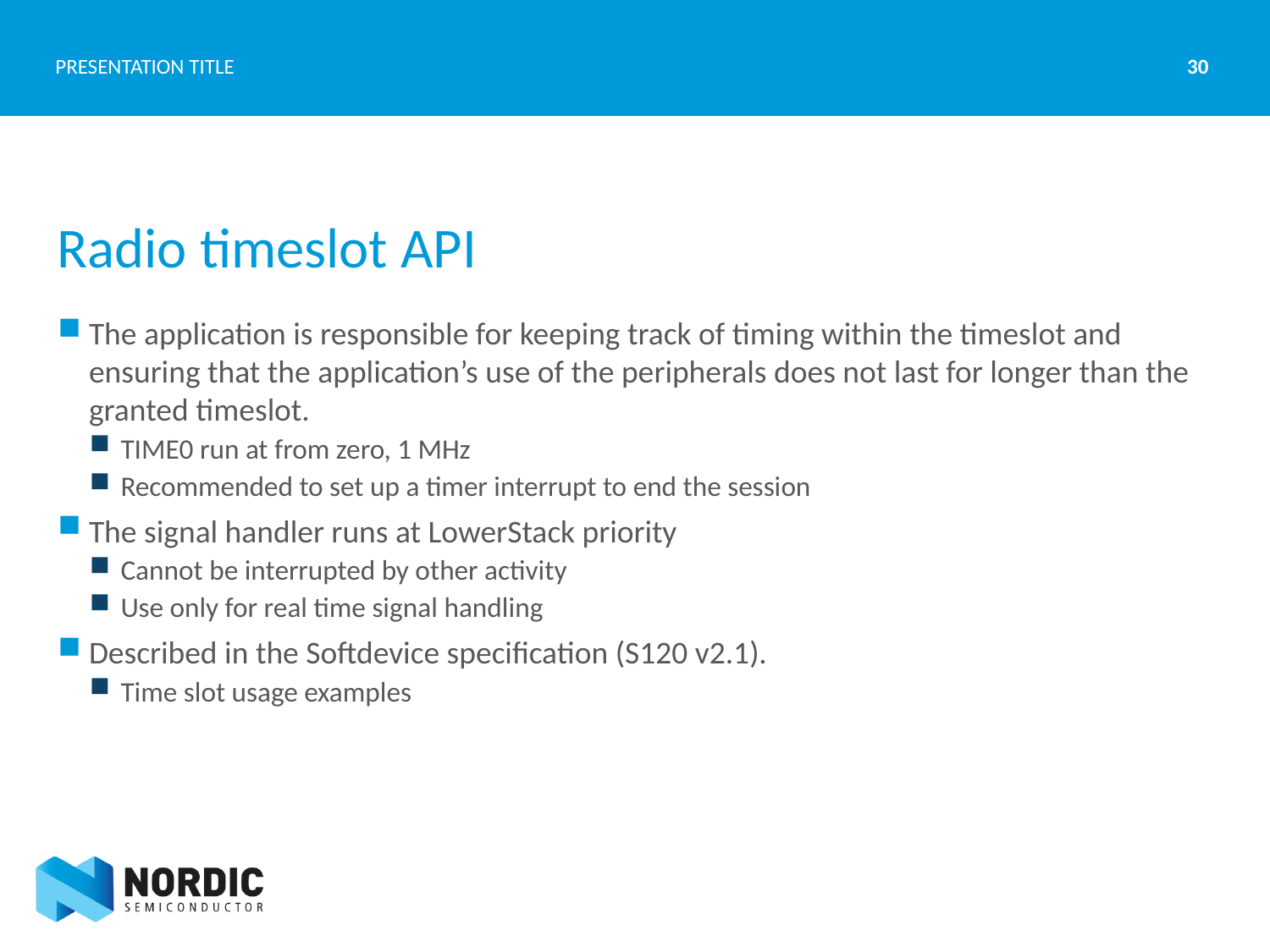

30
PRESENTATION TITLE
# Radio timeslot API
The application is responsible for keeping track of timing within the timeslot and ensuring that the application’s use of the peripherals does not last for longer than the granted timeslot.
TIME0 run at from zero, 1 MHz
Recommended to set up a timer interrupt to end the session
The signal handler runs at LowerStack priority
Cannot be interrupted by other activity
Use only for real time signal handling
Described in the Softdevice specification (S120 v2.1).
Time slot usage examples